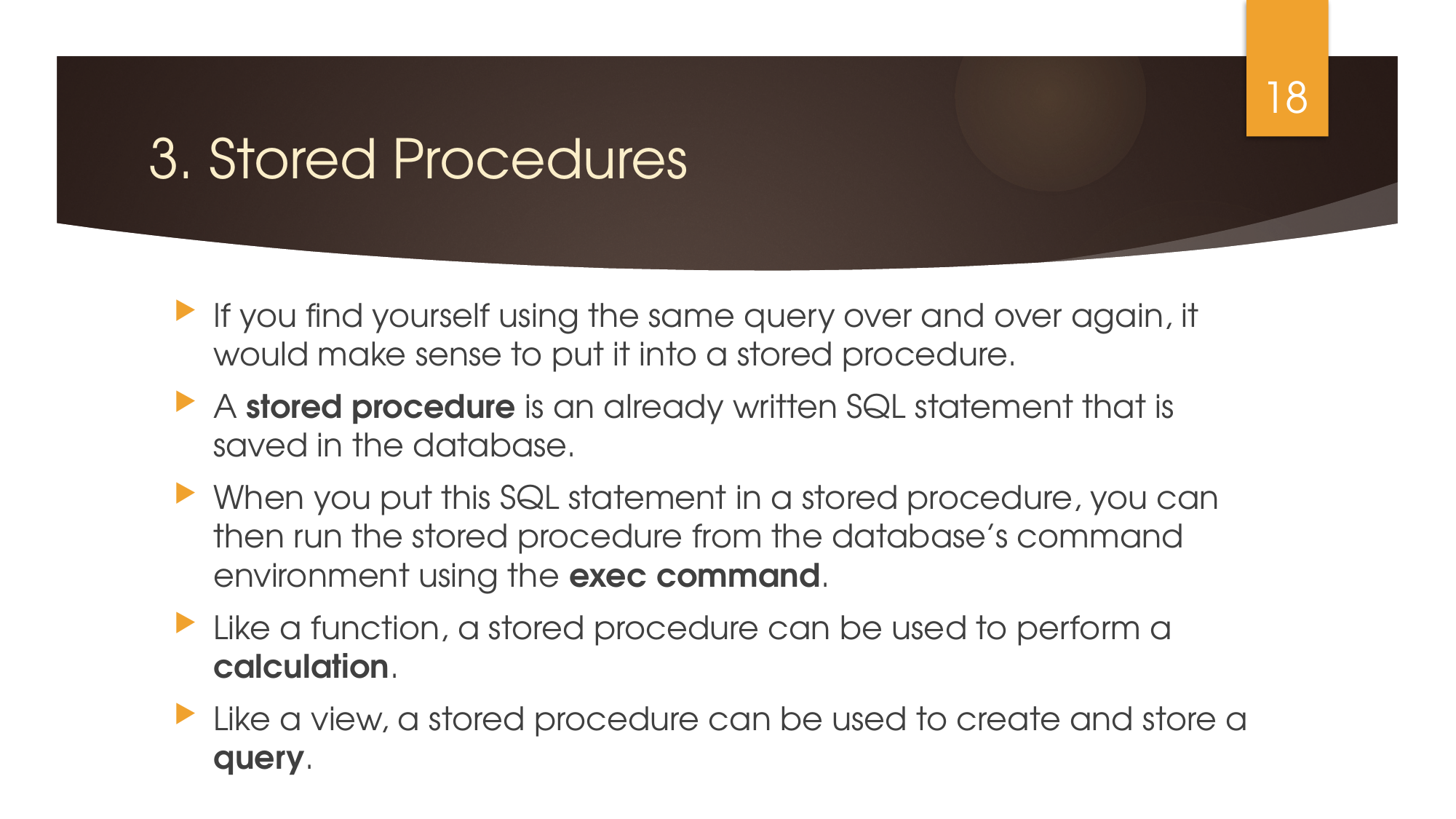

18
# 3. Stored Procedures
If you find yourself using the same query over and over again, it would make sense to put it into a stored procedure.
A stored procedure is an already written SQL statement that is saved in the database.
When you put this SQL statement in a stored procedure, you can then run the stored procedure from the database’s command environment using the exec command.
Like a function, a stored procedure can be used to perform a calculation.
Like a view, a stored procedure can be used to create and store a query.